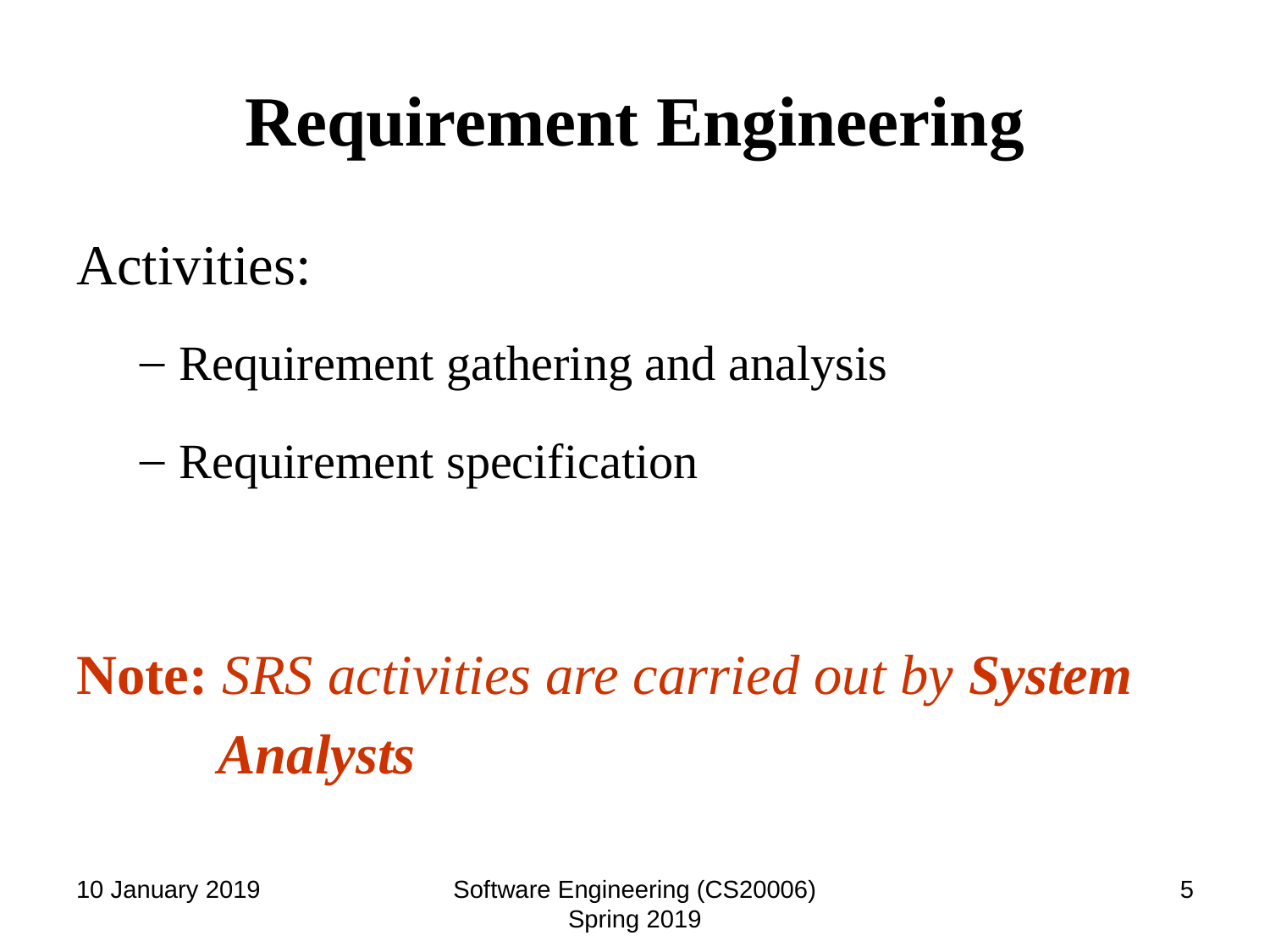

# Requirement Engineering
Activities:

Requirement gathering and analysis

Requirement specification

Note: SRS activities are carried out by System
          Analysts
10 January 2019
Software Engineering (CS20006) Spring 2019
5